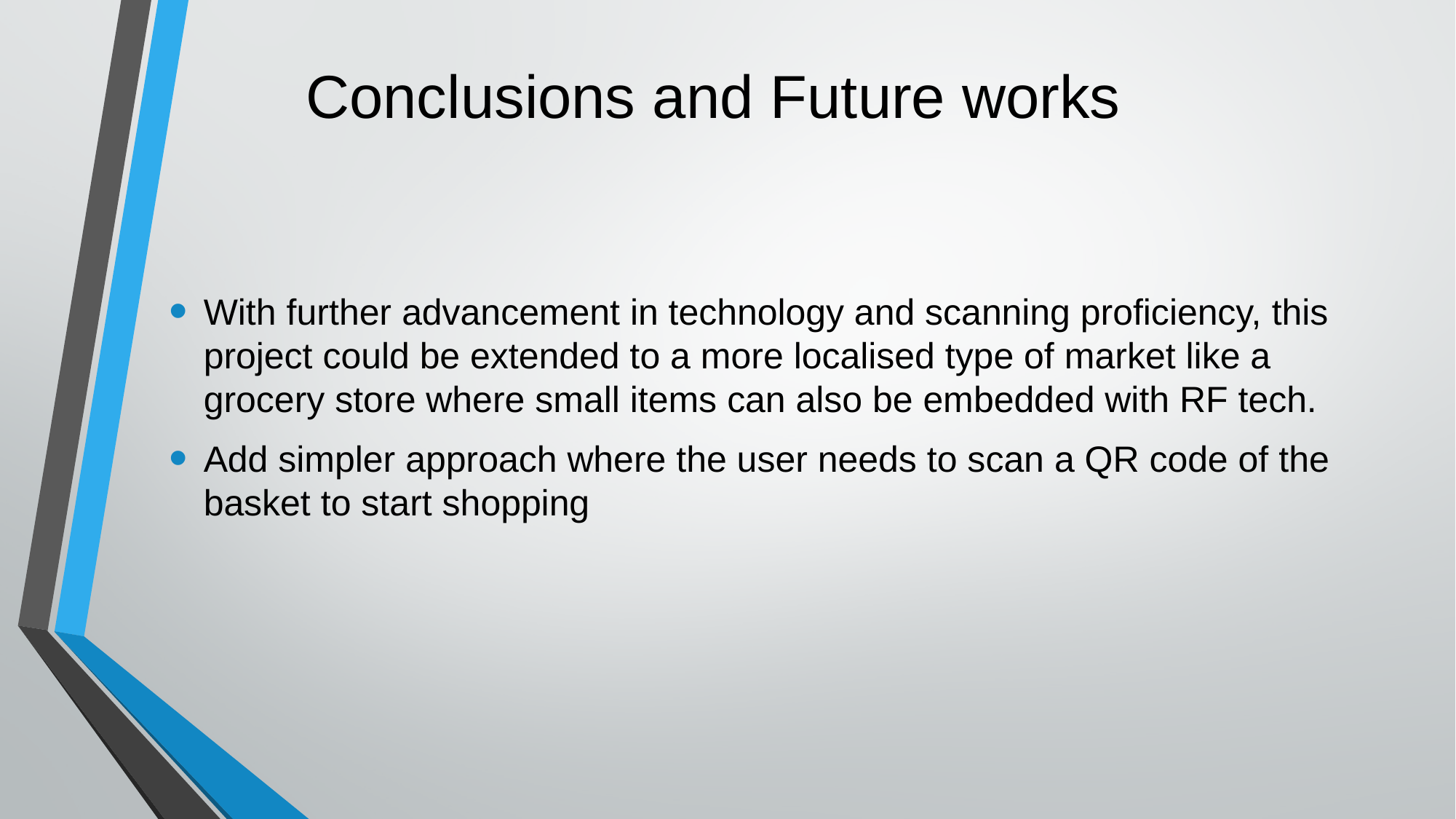

# Conclusions and Future works
With further advancement in technology and scanning proficiency, this project could be extended to a more localised type of market like a grocery store where small items can also be embedded with RF tech.
Add simpler approach where the user needs to scan a QR code of the basket to start shopping